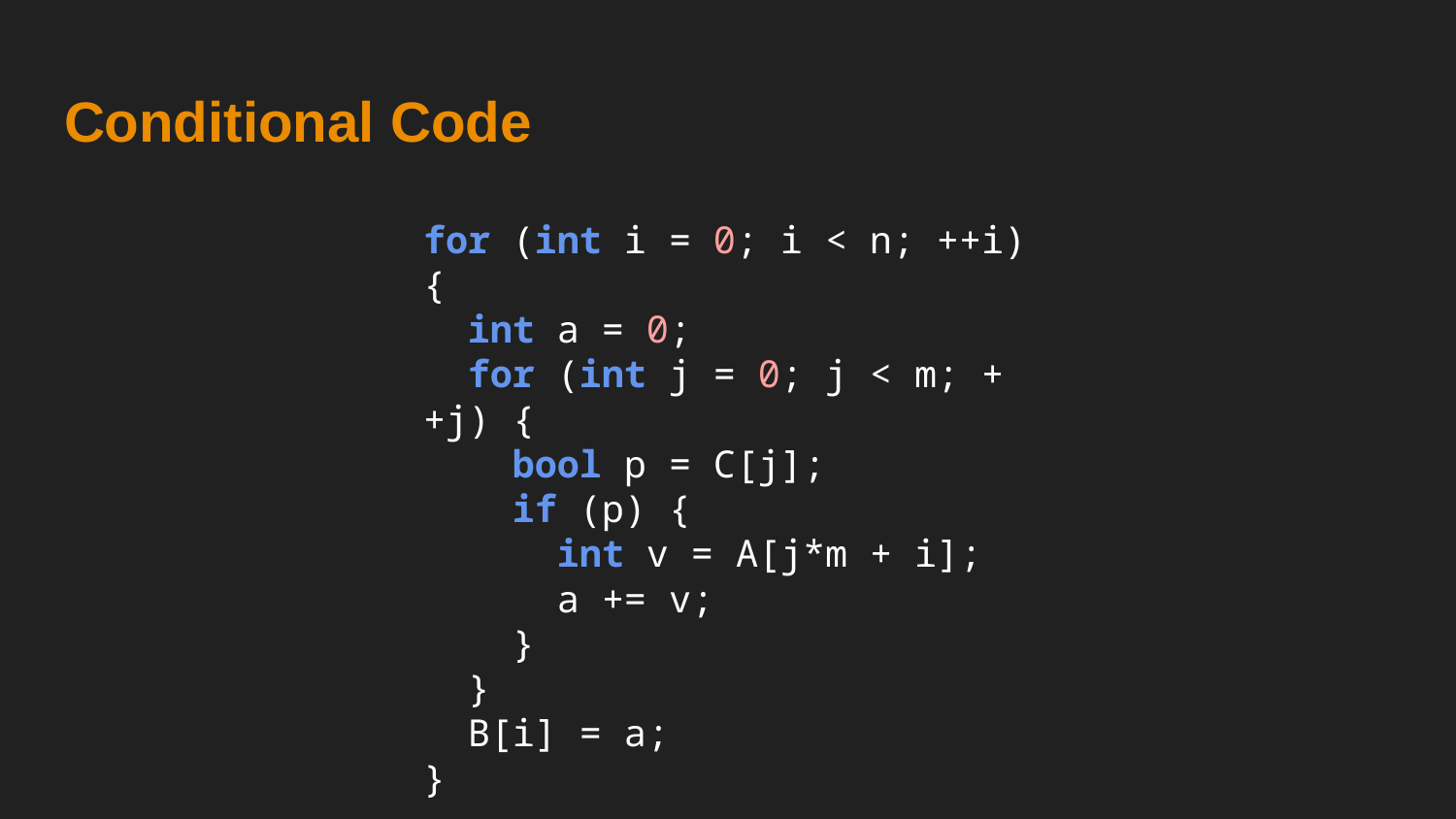

# Conditional Code
for (int i = 0; i < n; ++i) {
  int a = 0;
  for (int j = 0; j < m; ++j) {
    bool p = C[j];
    if (p) {
      int v = A[j*m + i];
      a += v;
    }
  }
  B[i] = a;
}